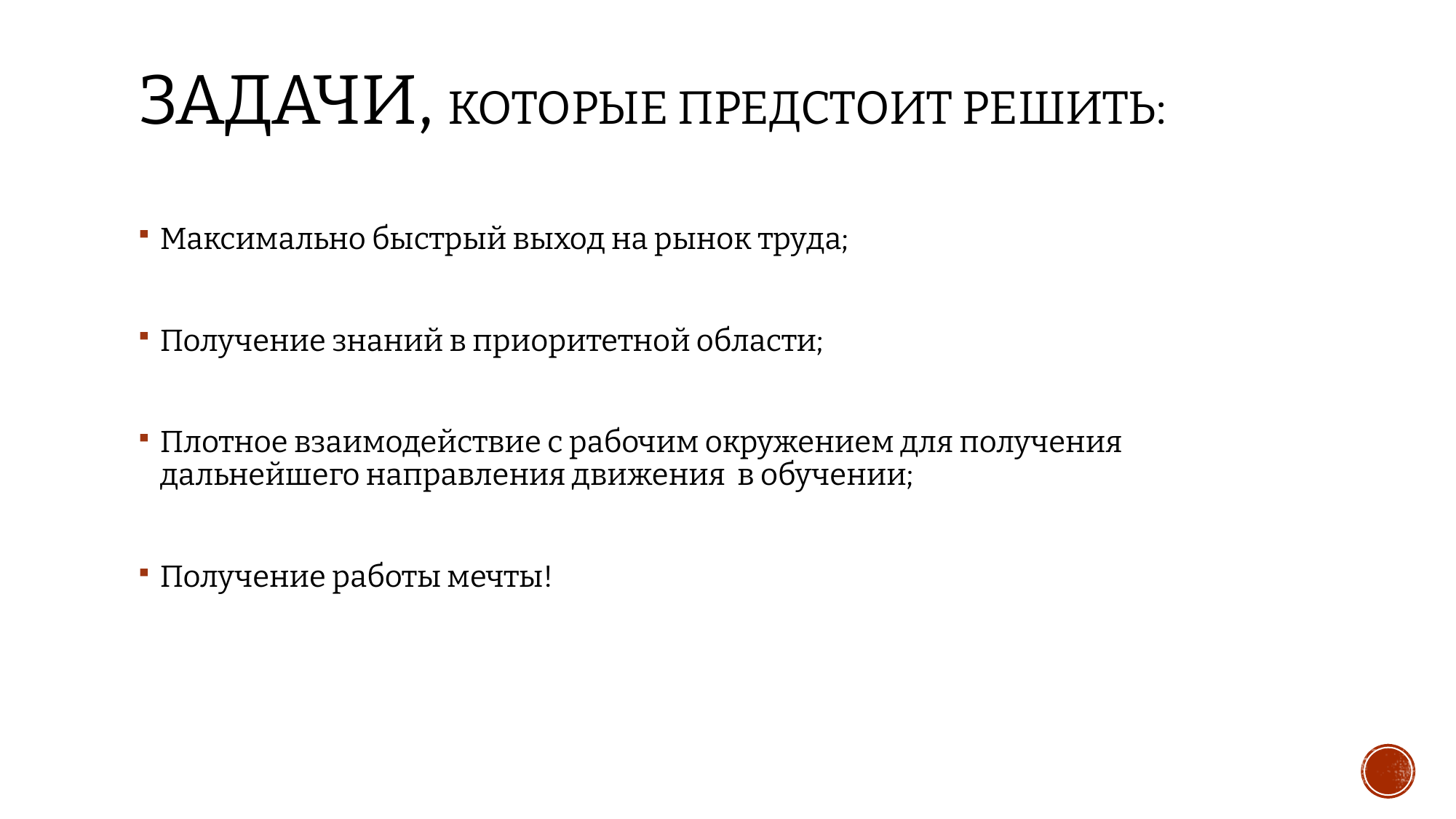

# Задачи, которые предстоит решить:
Максимально быстрый выход на рынок труда;

Получение знаний в приоритетной области;

Плотное взаимодействие с рабочим окружением для получения дальнейшего направления движения  в обучении;

Получение работы мечты!